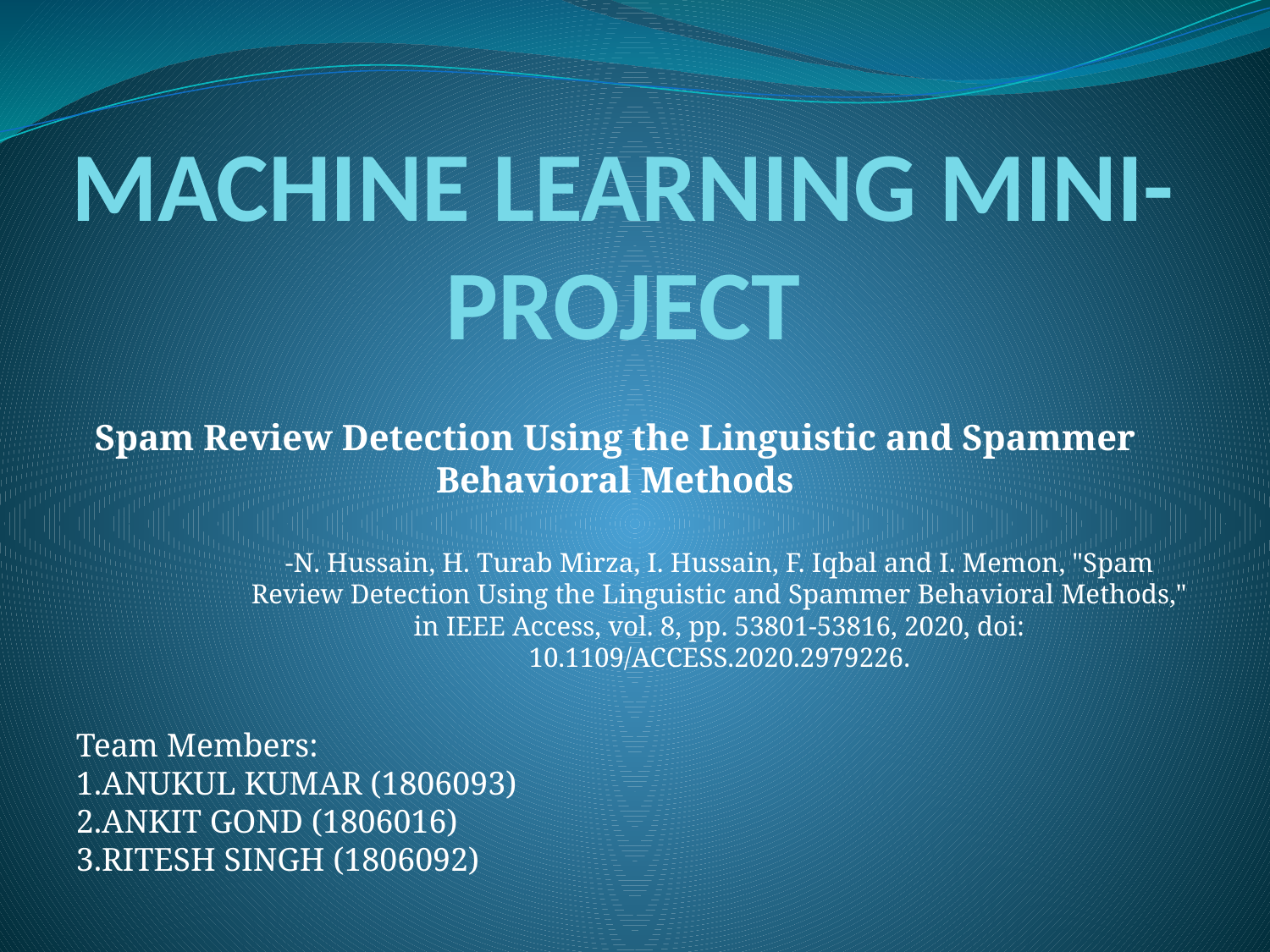

# MACHINE LEARNING MINI-PROJECT

Spam Review Detection Using the Linguistic and Spammer Behavioral Methods

-N. Hussain, H. Turab Mirza, I. Hussain, F. Iqbal and I. Memon, "Spam Review Detection Using the Linguistic and Spammer Behavioral Methods," in IEEE Access, vol. 8, pp. 53801-53816, 2020, doi: 10.1109/ACCESS.2020.2979226.
Team Members:
1.ANUKUL KUMAR (1806093)
2.ANKIT GOND (1806016)
3.RITESH SINGH (1806092)